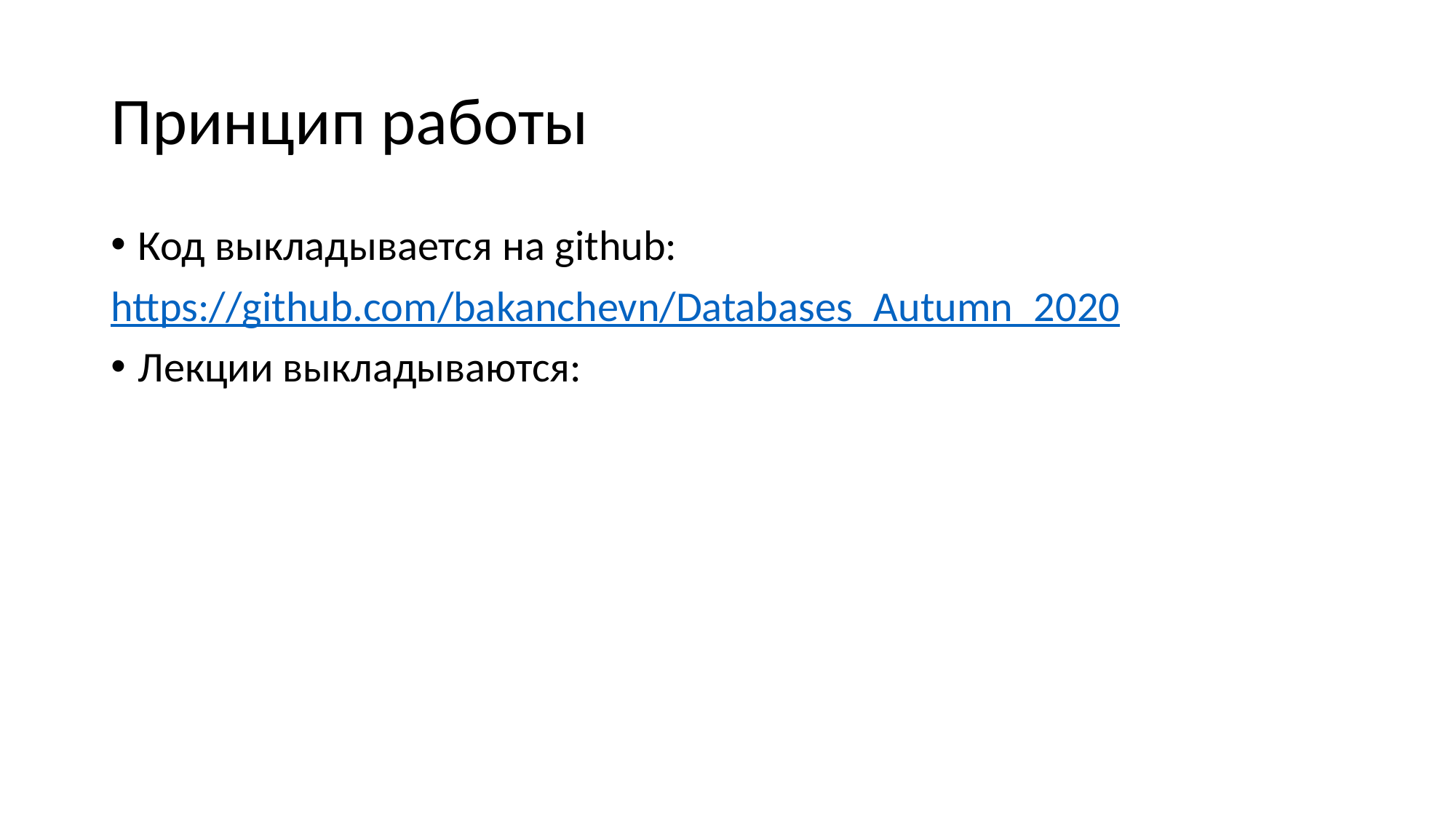

# Принцип работы
Код выкладывается на github:
https://github.com/bakanchevn/Databases_Autumn_2020
Лекции выкладываются: